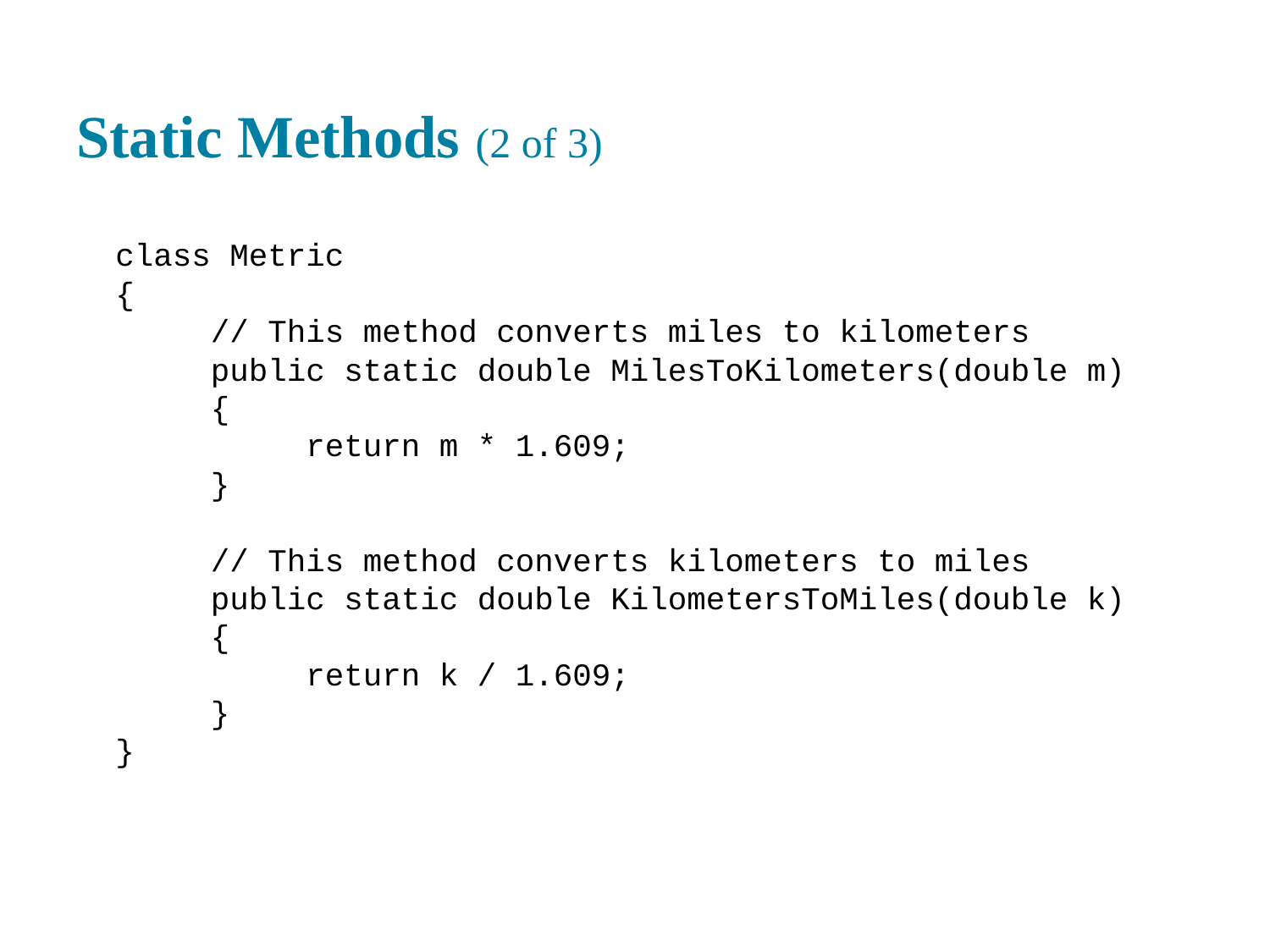

# Static Methods (2 of 3)
class Metric
{
     // This method converts miles to kilometers
     public static double MilesToKilometers(double m)
     {
          return m * 1.609;
     }

     // This method converts kilometers to miles
     public static double KilometersToMiles(double k)
     {
          return k / 1.609;
     }
}